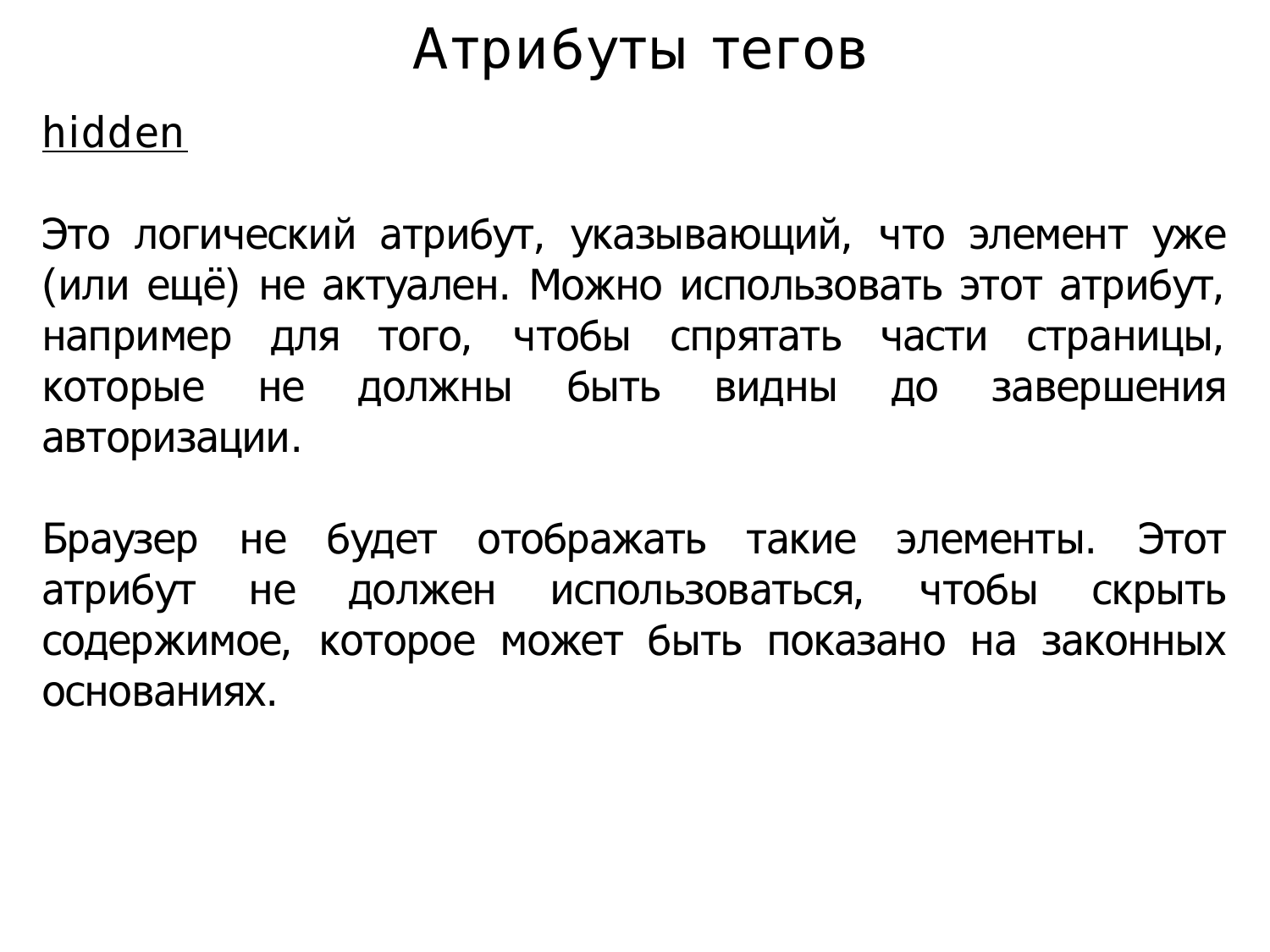

Атрибуты тегов
hidden

Это логический атрибут, указывающий, что элемент уже (или ещё) не актуален. Можно использовать этот атрибут, например для того, чтобы спрятать части страницы, которые не должны быть видны до завершения авторизации.

Браузер не будет отображать такие элементы. Этот атрибут не должен использоваться, чтобы скрыть содержимое, которое может быть показано на законных основаниях.